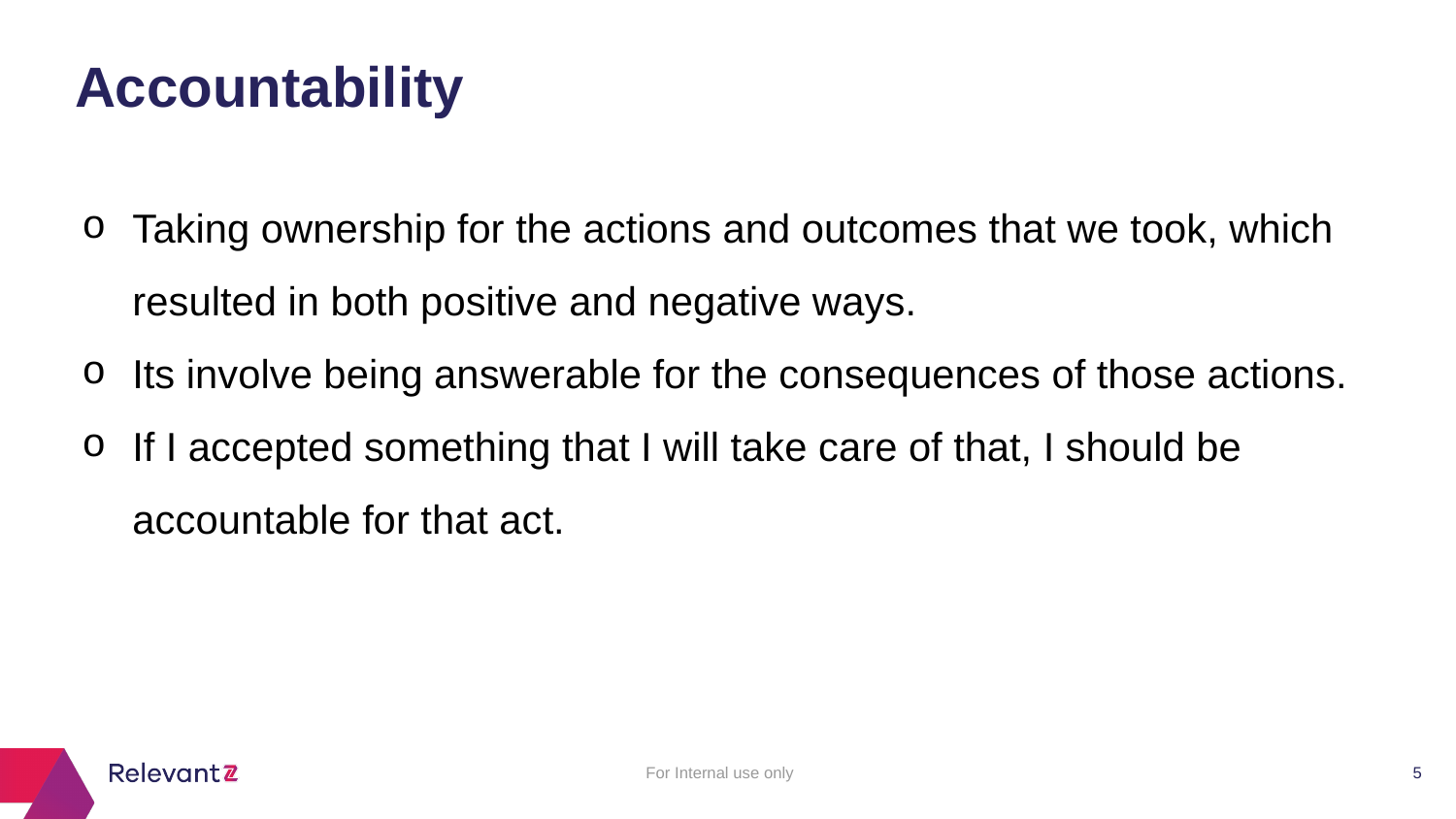

# Accountability

Taking ownership for the actions and outcomes that we took, which resulted in both positive and negative ways.
Its involve being answerable for the consequences of those actions.
If I accepted something that I will take care of that, I should be accountable for that act.

5